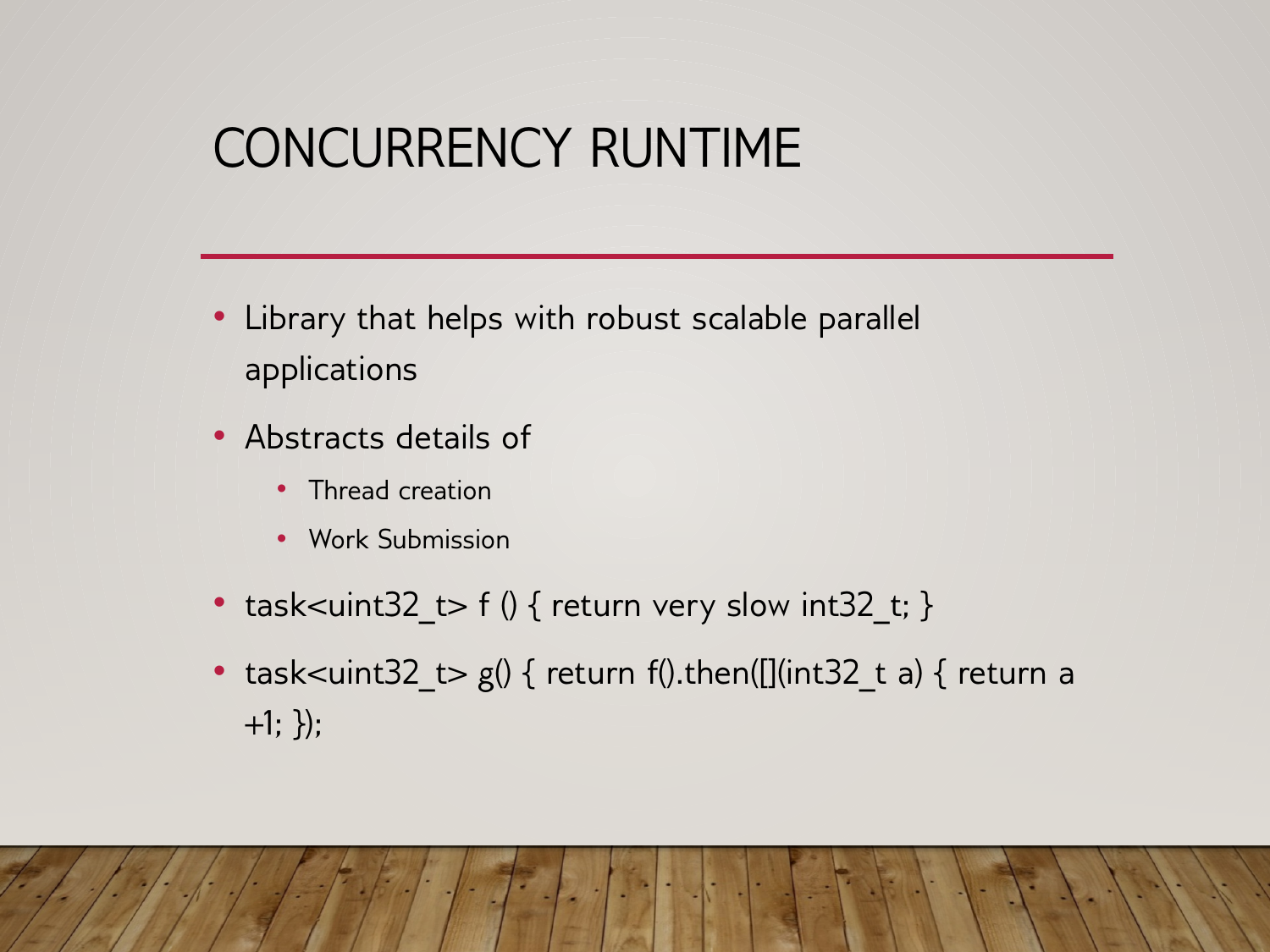

# Concurrency RUNTIME
Library that helps with robust scalable parallel applications
Abstracts details of
Thread creation
Work Submission
task<uint32_t> f () { return very slow int32_t; }
task<uint32_t> g() { return f().then([](int32_t a) { return a +1; });